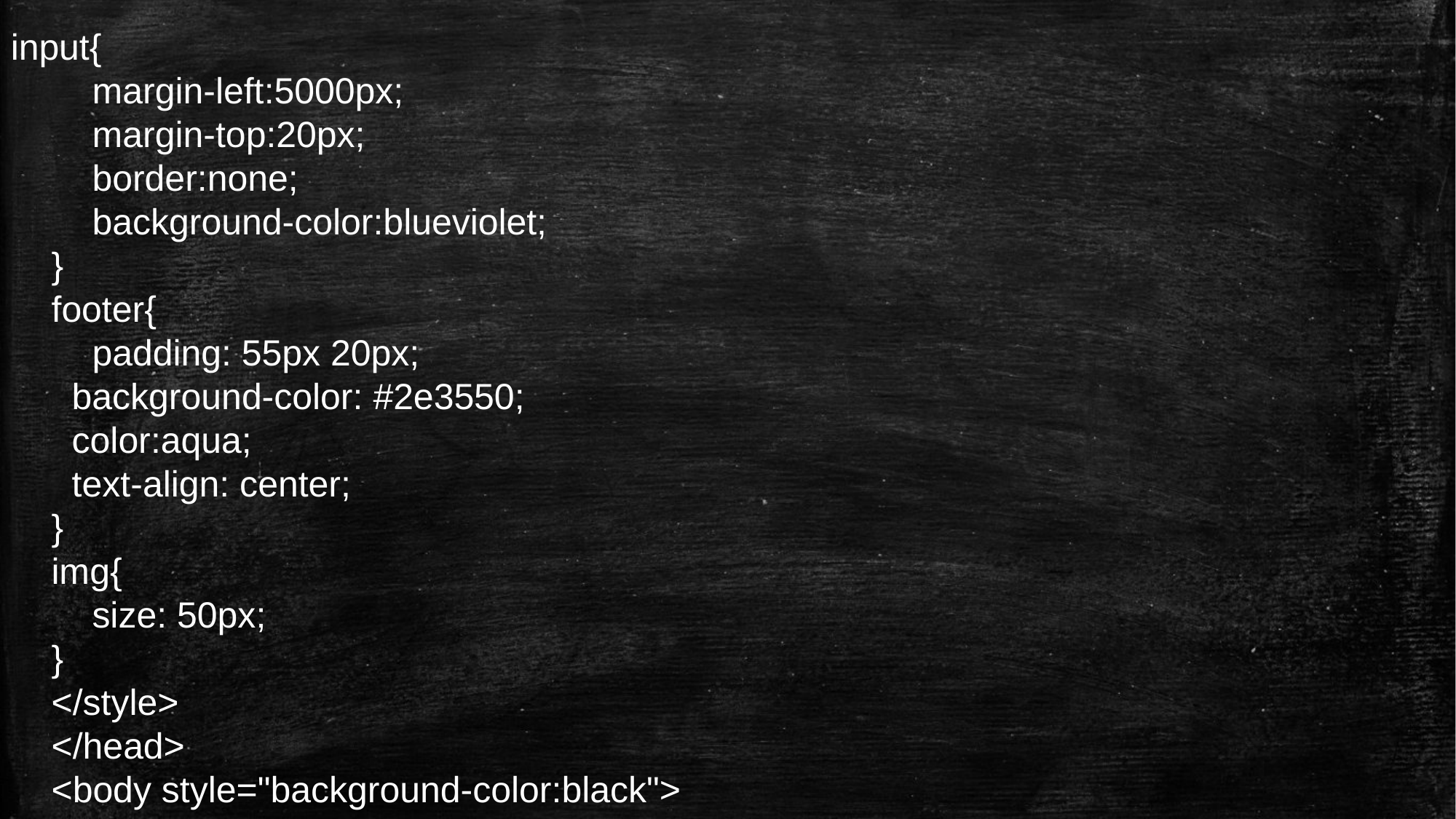

input{
        margin-left:5000px;
        margin-top:20px;
        border:none;
        background-color:blueviolet;
    }
    footer{
        padding: 55px 20px;
      background-color: #2e3550;
      color:aqua;
      text-align: center;
    }
    img{
        size: 50px;
    }
    </style>
    </head>
    <body style="background-color:black">